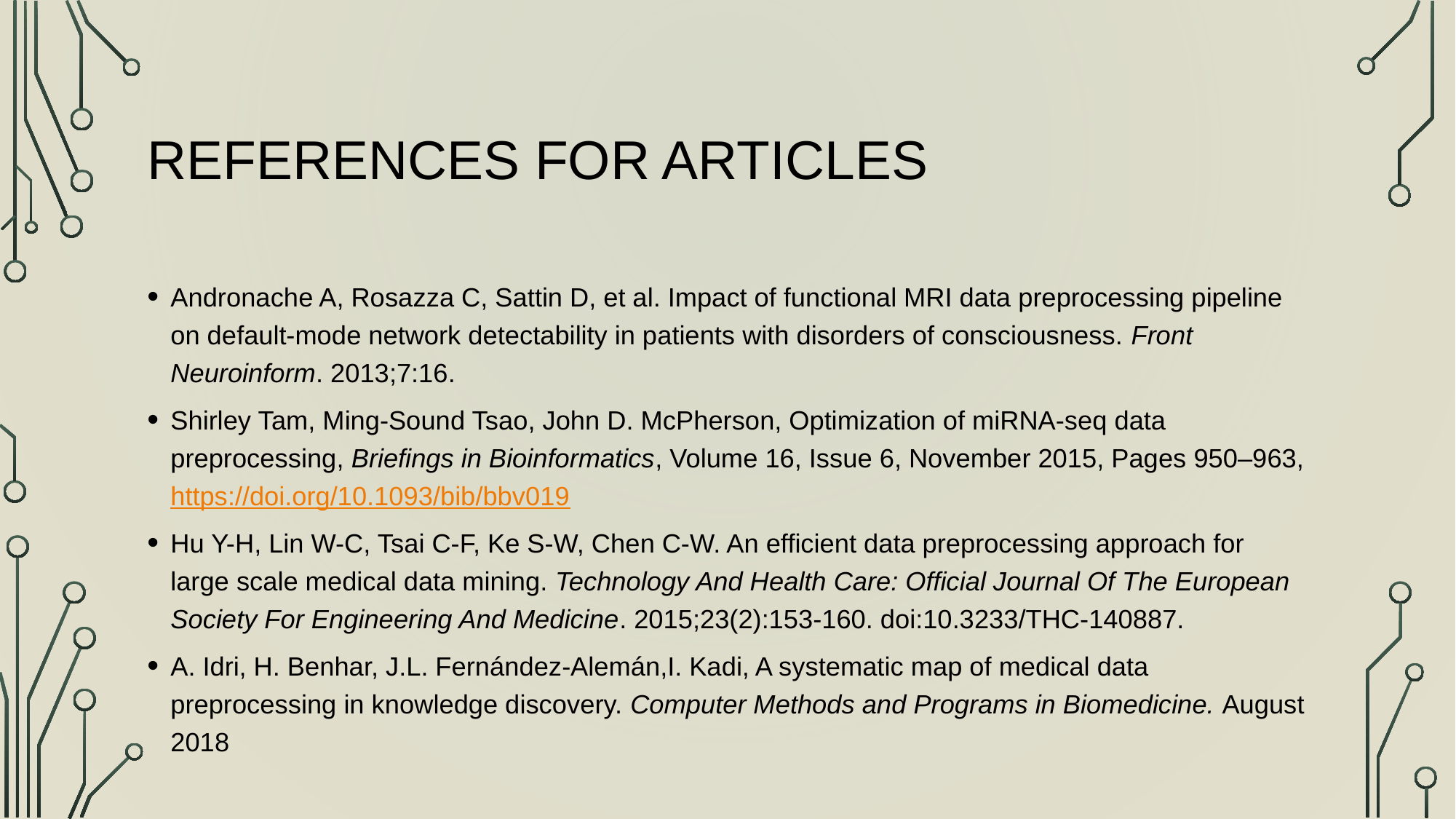

# References for Articles
Andronache A, Rosazza C, Sattin D, et al. Impact of functional MRI data preprocessing pipeline on default-mode network detectability in patients with disorders of consciousness. Front Neuroinform. 2013;7:16.
Shirley Tam, Ming-Sound Tsao, John D. McPherson, Optimization of miRNA-seq data preprocessing, Briefings in Bioinformatics, Volume 16, Issue 6, November 2015, Pages 950–963, https://doi.org/10.1093/bib/bbv019
Hu Y-H, Lin W-C, Tsai C-F, Ke S-W, Chen C-W. An efficient data preprocessing approach for large scale medical data mining. Technology And Health Care: Official Journal Of The European Society For Engineering And Medicine. 2015;23(2):153-160. doi:10.3233/THC-140887.
A. Idri, H. Benhar, J.L. Fernández-Alemán,I. Kadi, A systematic map of medical data preprocessing in knowledge discovery. Computer Methods and Programs in Biomedicine. August 2018